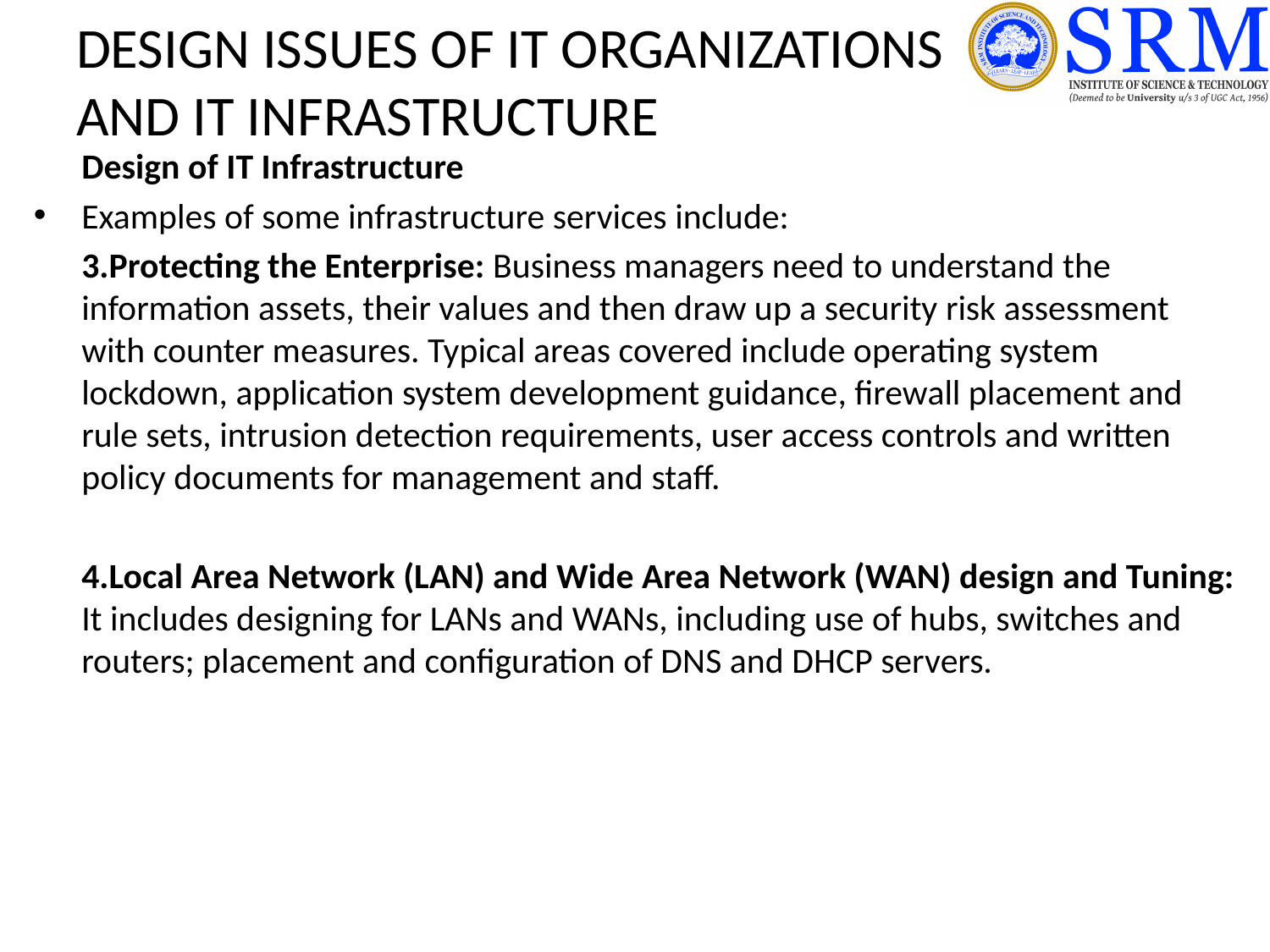

# DESIGN ISSUES OF IT ORGANIZATIONS AND IT INFRASTRUCTURE
	Design of IT Infrastructure
Examples of some infrastructure services include:
	3.Protecting the Enterprise: Business managers need to understand the information assets, their values and then draw up a security risk assessment with counter measures. Typical areas covered include operating system lockdown, application system development guidance, firewall placement and rule sets, intrusion detection requirements, user access controls and written policy documents for management and staff.

	4.Local Area Network (LAN) and Wide Area Network (WAN) design and Tuning: It includes designing for LANs and WANs, including use of hubs, switches and routers; placement and configuration of DNS and DHCP servers.